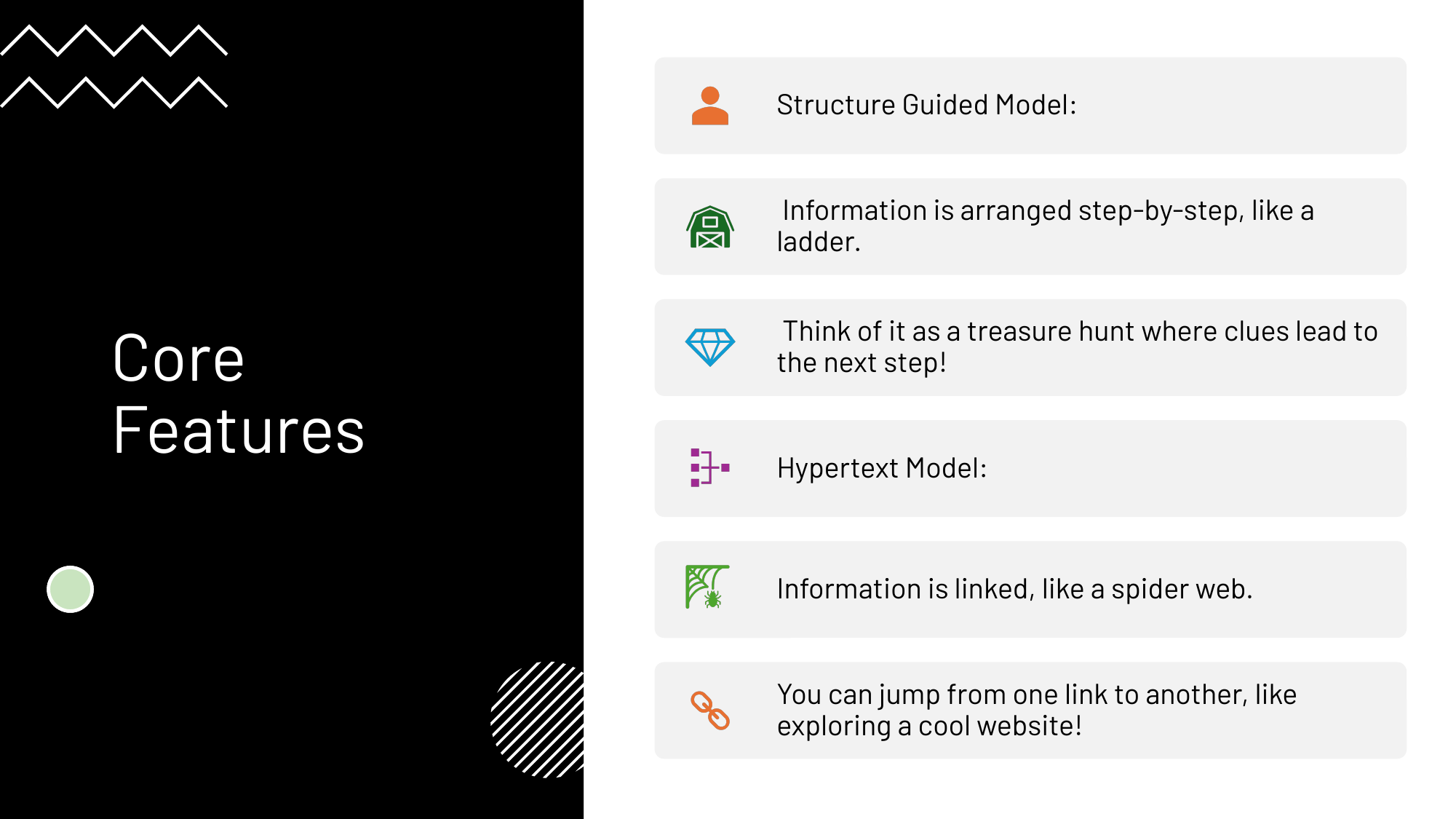

Structure Guided Model:
 Information is arranged step-by-step, like a ladder.
 Think of it as a treasure hunt where clues lead to the next step!
Hypertext Model:
Information is linked, like a spider web.
You can jump from one link to another, like exploring a cool website!
# Core Features